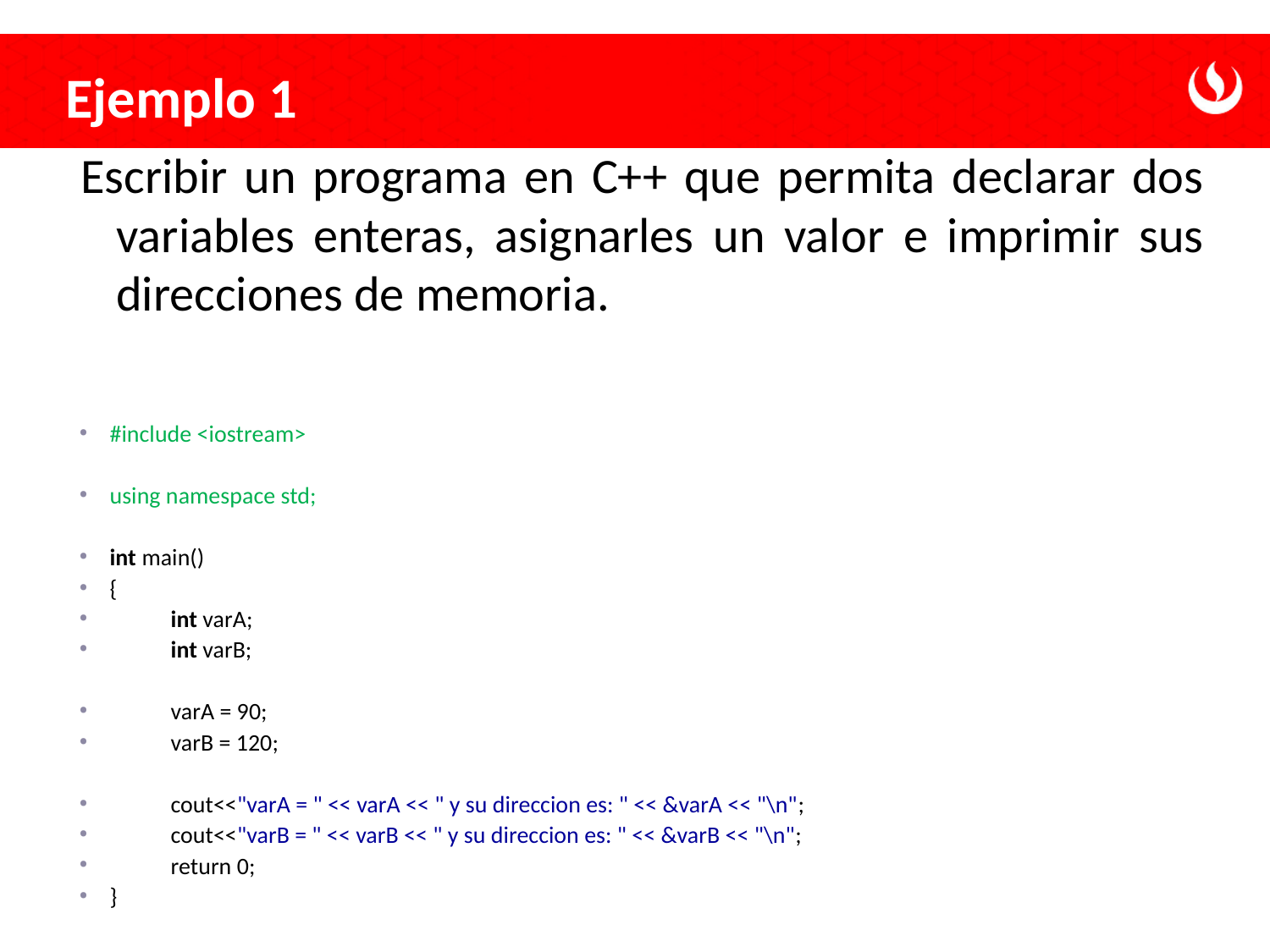

Ejemplo 1
Escribir un programa en C++ que permita declarar dos variables enteras, asignarles un valor e imprimir sus direcciones de memoria.
#include <iostream>

using namespace std;

int main()
{
	int varA;
	int varB;

	varA = 90;
	varB = 120;

	cout<<"varA = " << varA << " y su direccion es: " << &varA << "\n";
	cout<<"varB = " << varB << " y su direccion es: " << &varB << "\n";
	return 0;
}